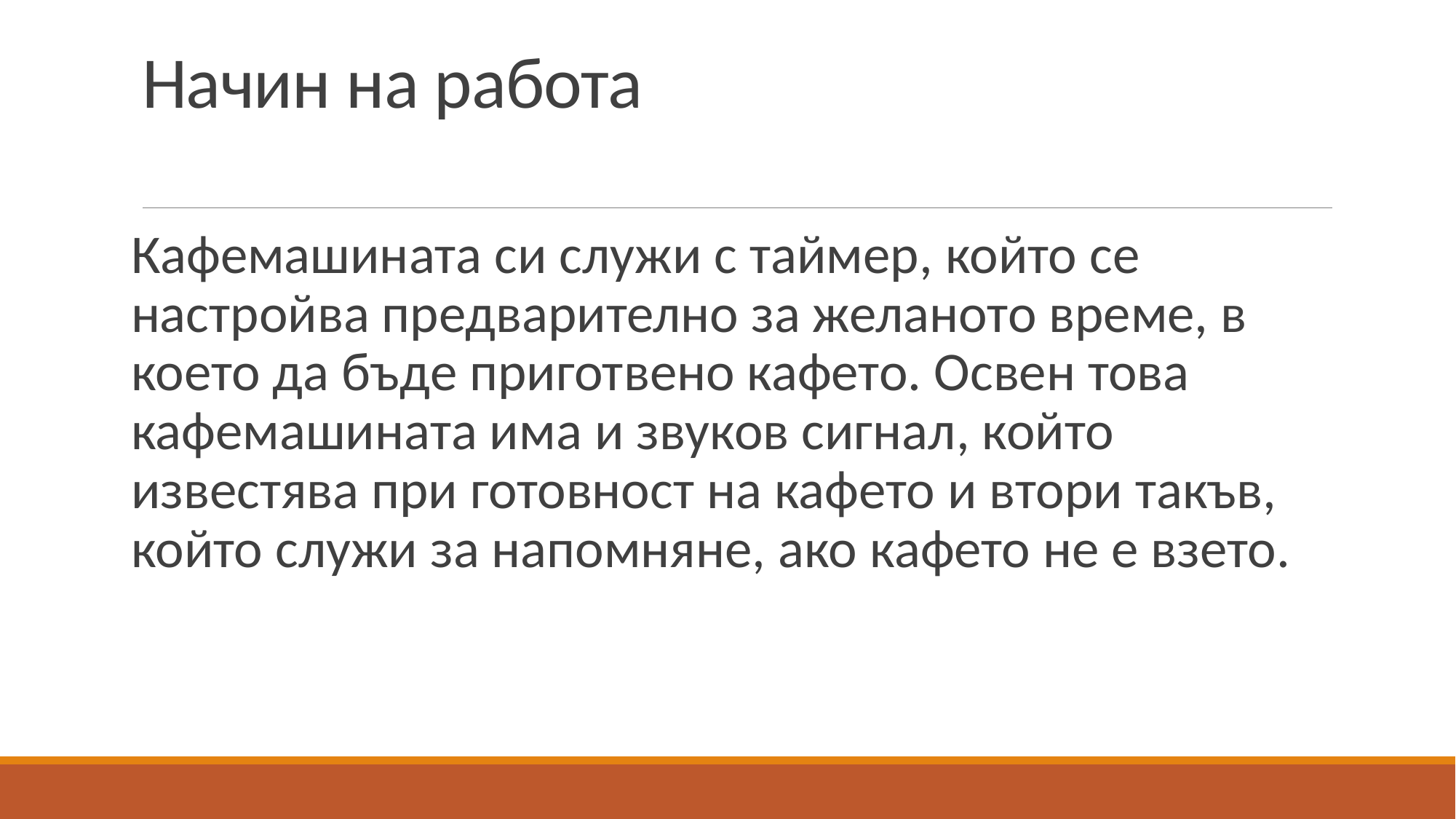

# Начин на работа
Кафемашината си служи с таймер, който се настройва предварително за желаното време, в което да бъде приготвено кафето. Освен това кафемашината има и звуков сигнал, който известява при готовност на кафето и втори такъв, който служи за напомняне, ако кафето не е взето.